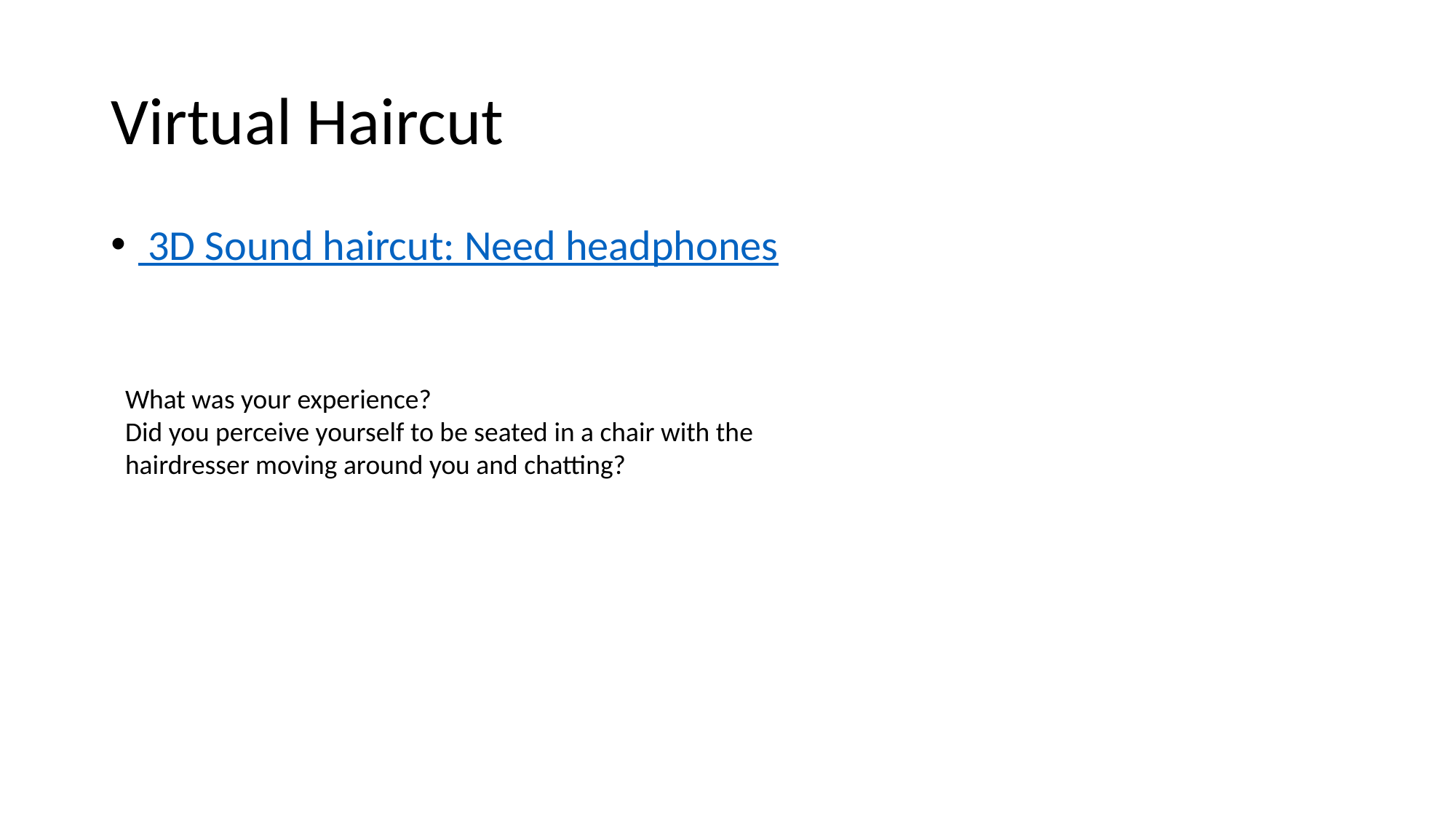

# Virtual Haircut
 3D Sound haircut: Need headphones
What was your experience?
Did you perceive yourself to be seated in a chair with the
hairdresser moving around you and chatting?